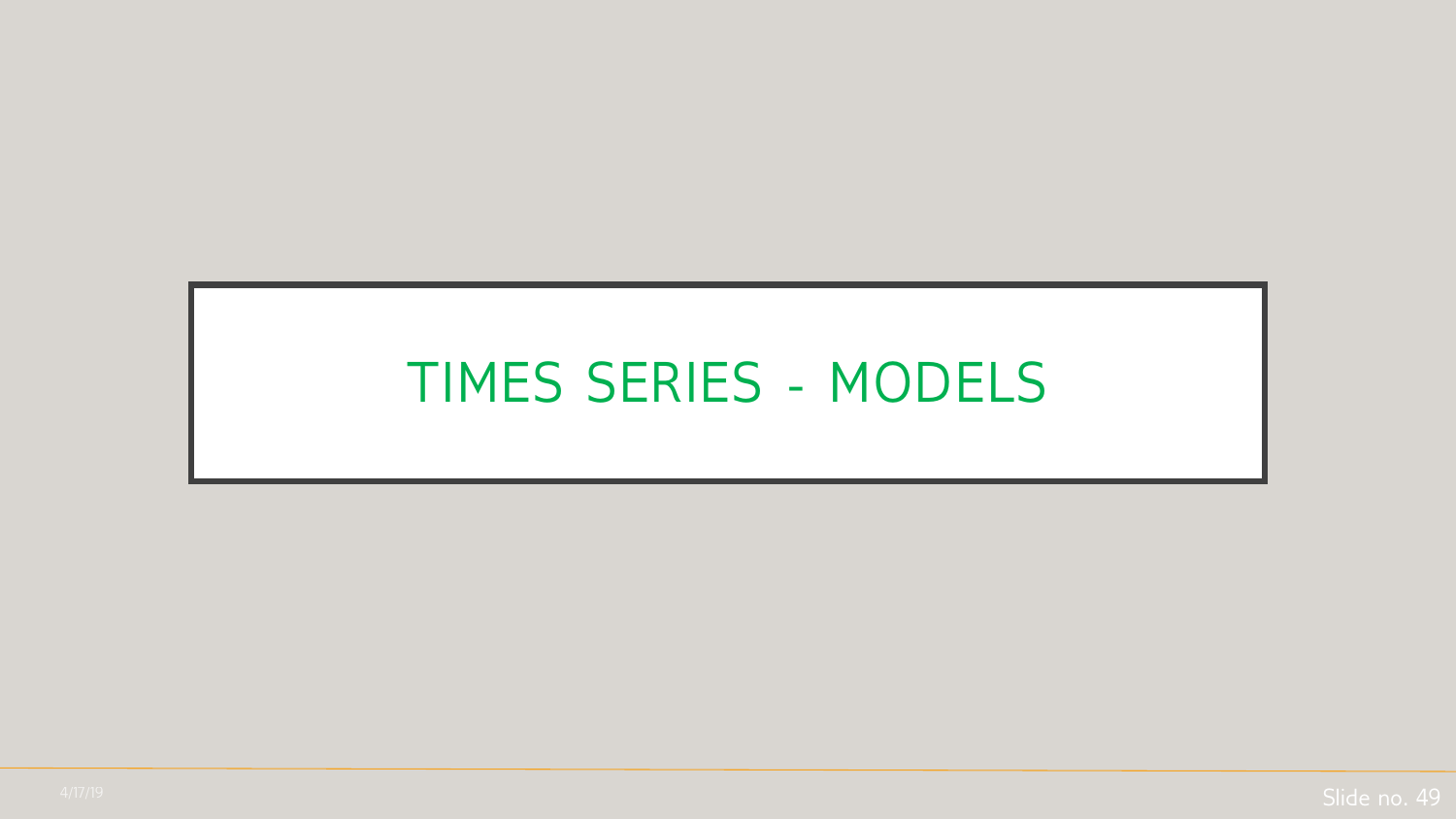

# Times series - models

4/17/19
Slide no. 49